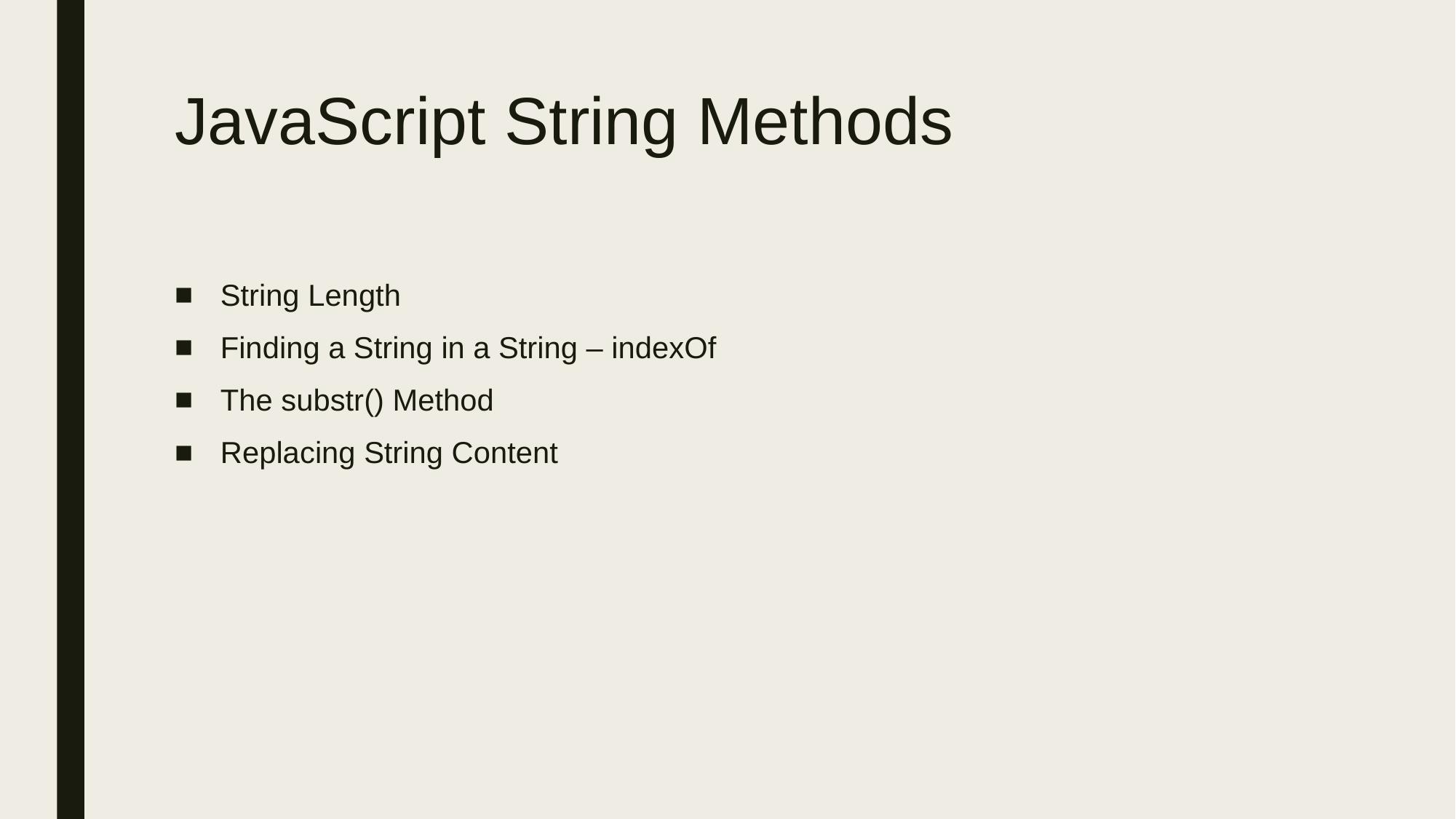

# JavaScript String Methods
String Length
Finding a String in a String – indexOf
The substr() Method
Replacing String Content